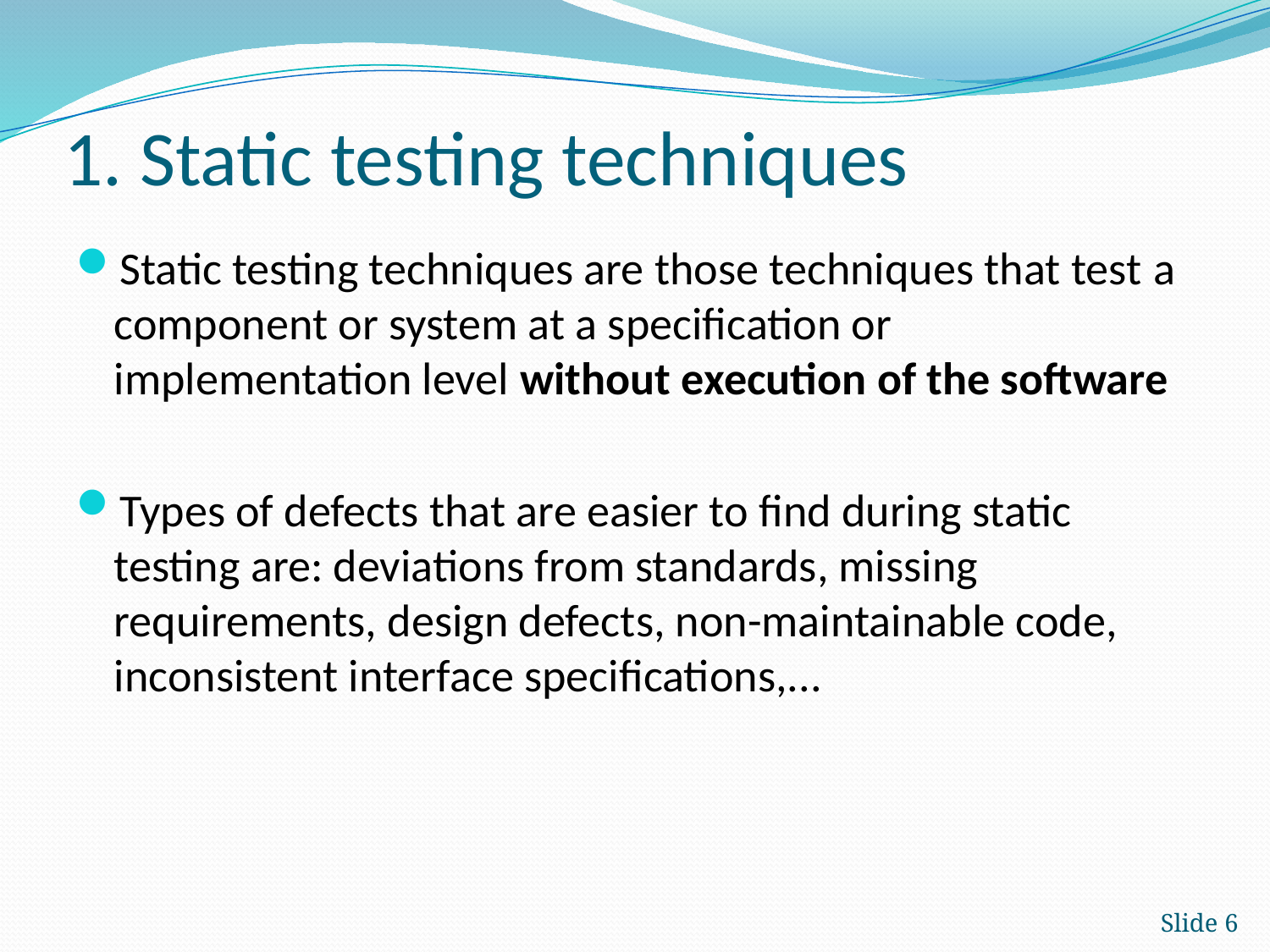

# 1. Static testing techniques
Static testing techniques are those techniques that test a component or system at a specification or implementation level without execution of the software

Types of defects that are easier to find during static testing are: deviations from standards, missing requirements, design defects, non-maintainable code, inconsistent interface specifications,...
Slide 6